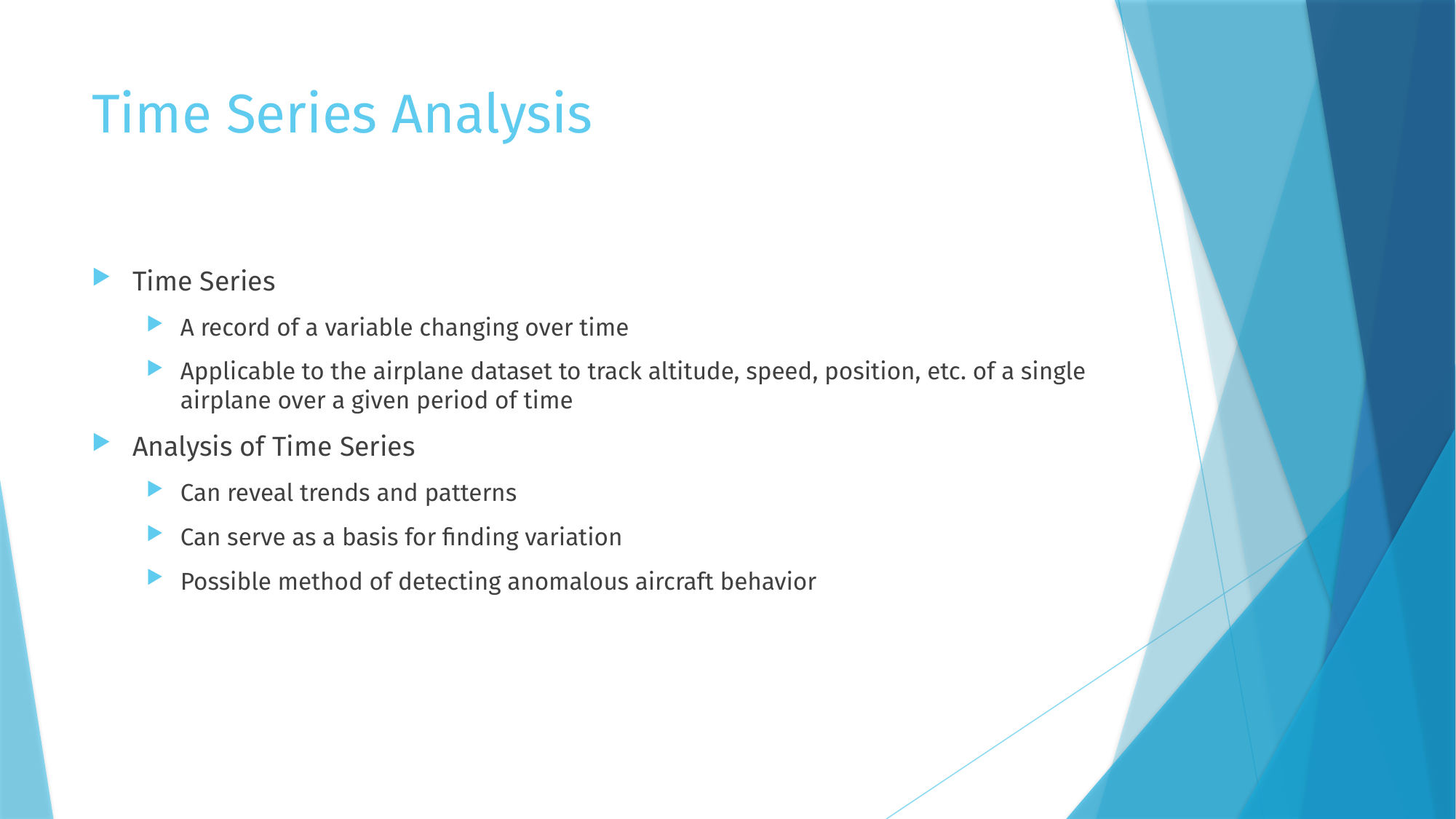

# Time Series Analysis
Time Series
A record of a variable changing over time
Applicable to the airplane dataset to track altitude, speed, position, etc. of a single airplane over a given period of time
Analysis of Time Series
Can reveal trends and patterns
Can serve as a basis for finding variation
Possible method of detecting anomalous aircraft behavior